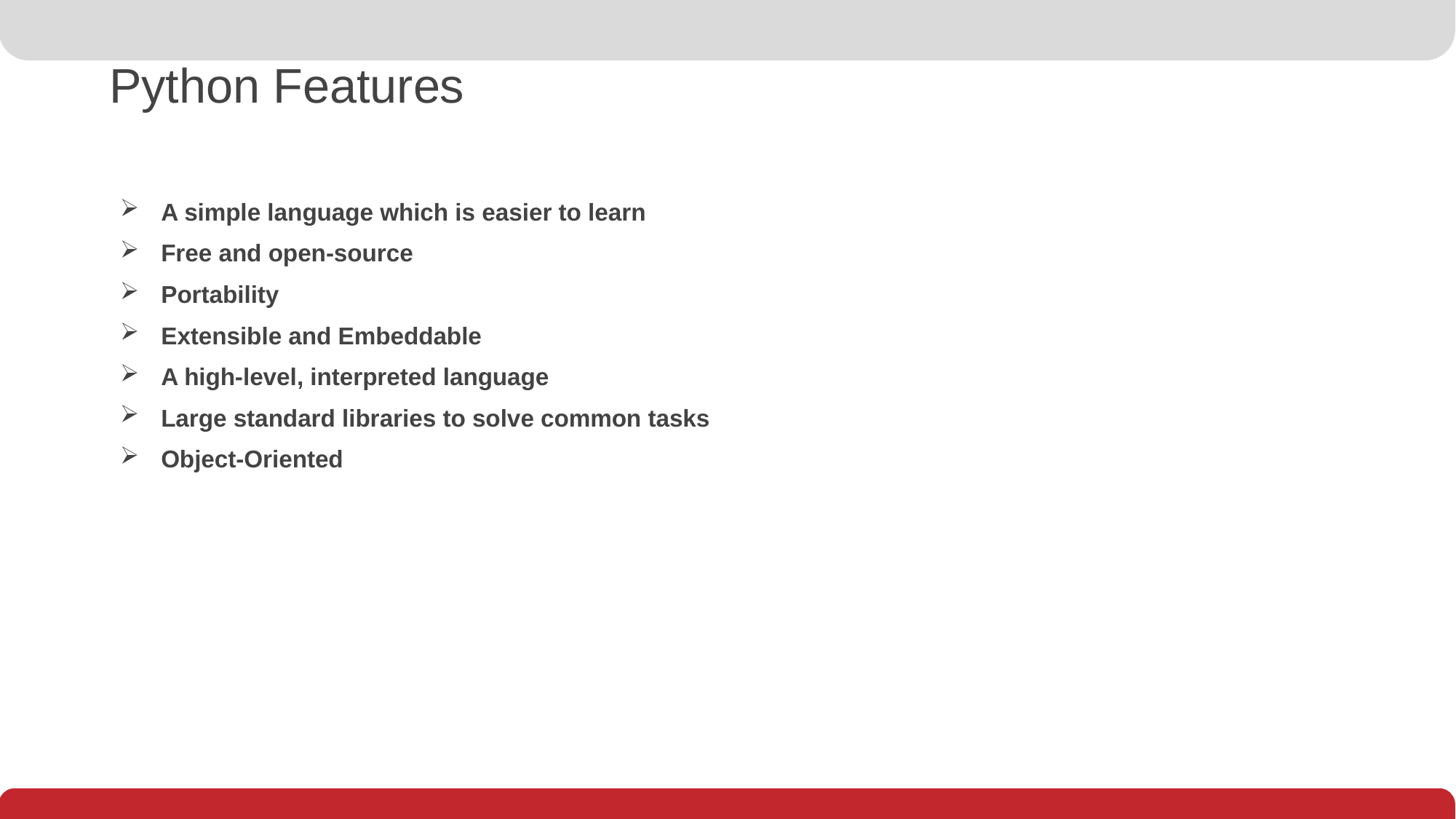

Python Features
#
A simple language which is easier to learn
Free and open-source
Portability
Extensible and Embeddable
A high-level, interpreted language
Large standard libraries to solve common tasks
Object-Oriented